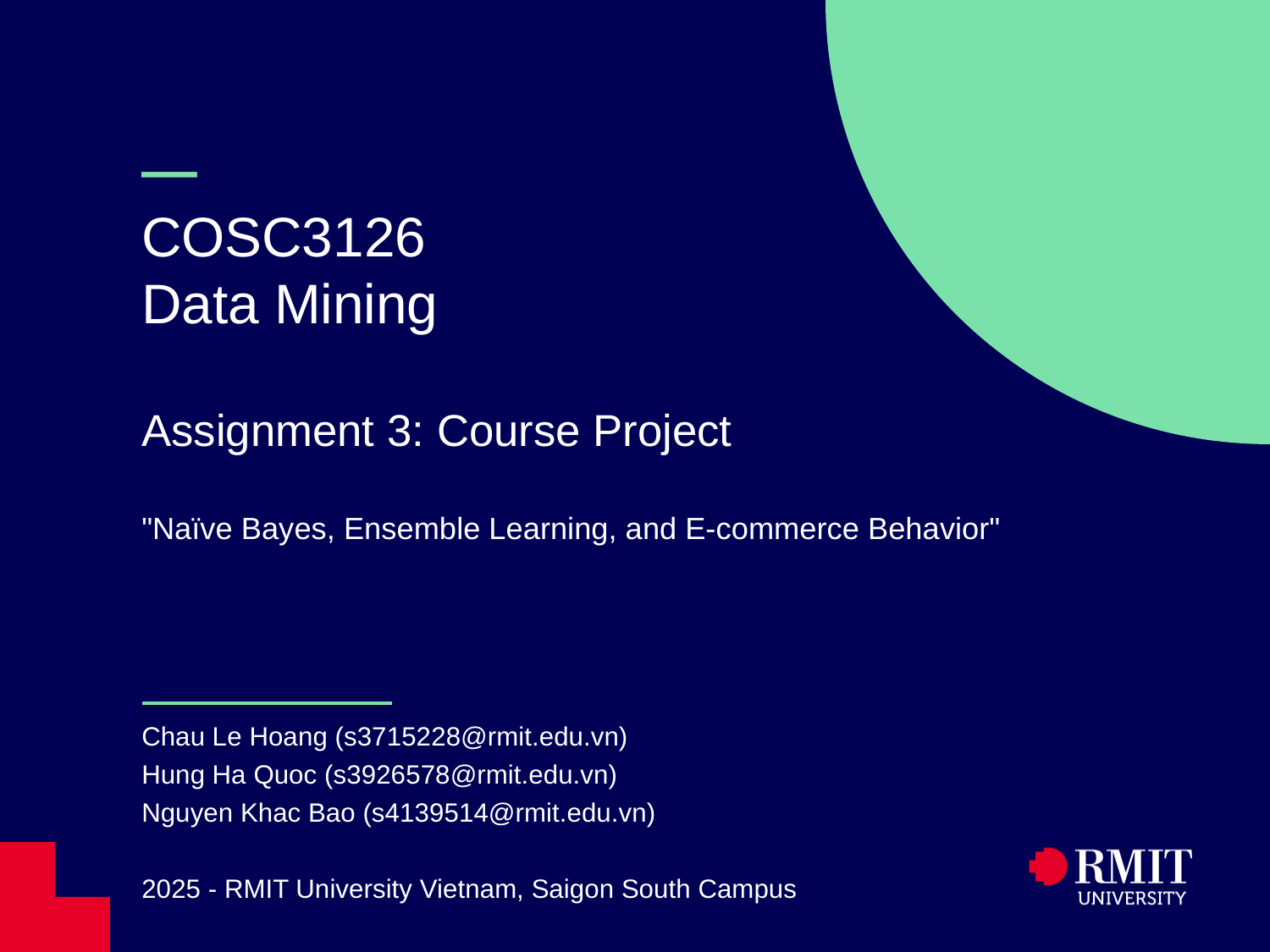

# — COSC3126 Data Mining Assignment 3: Course Project "Naïve Bayes, Ensemble Learning, and E-commerce Behavior"
Chau Le Hoang (s3715228@rmit.edu.vn)
Hung Ha Quoc (s3926578@rmit.edu.vn)
Nguyen Khac Bao (s4139514@rmit.edu.vn)

2025 - RMIT University Vietnam, Saigon South Campus